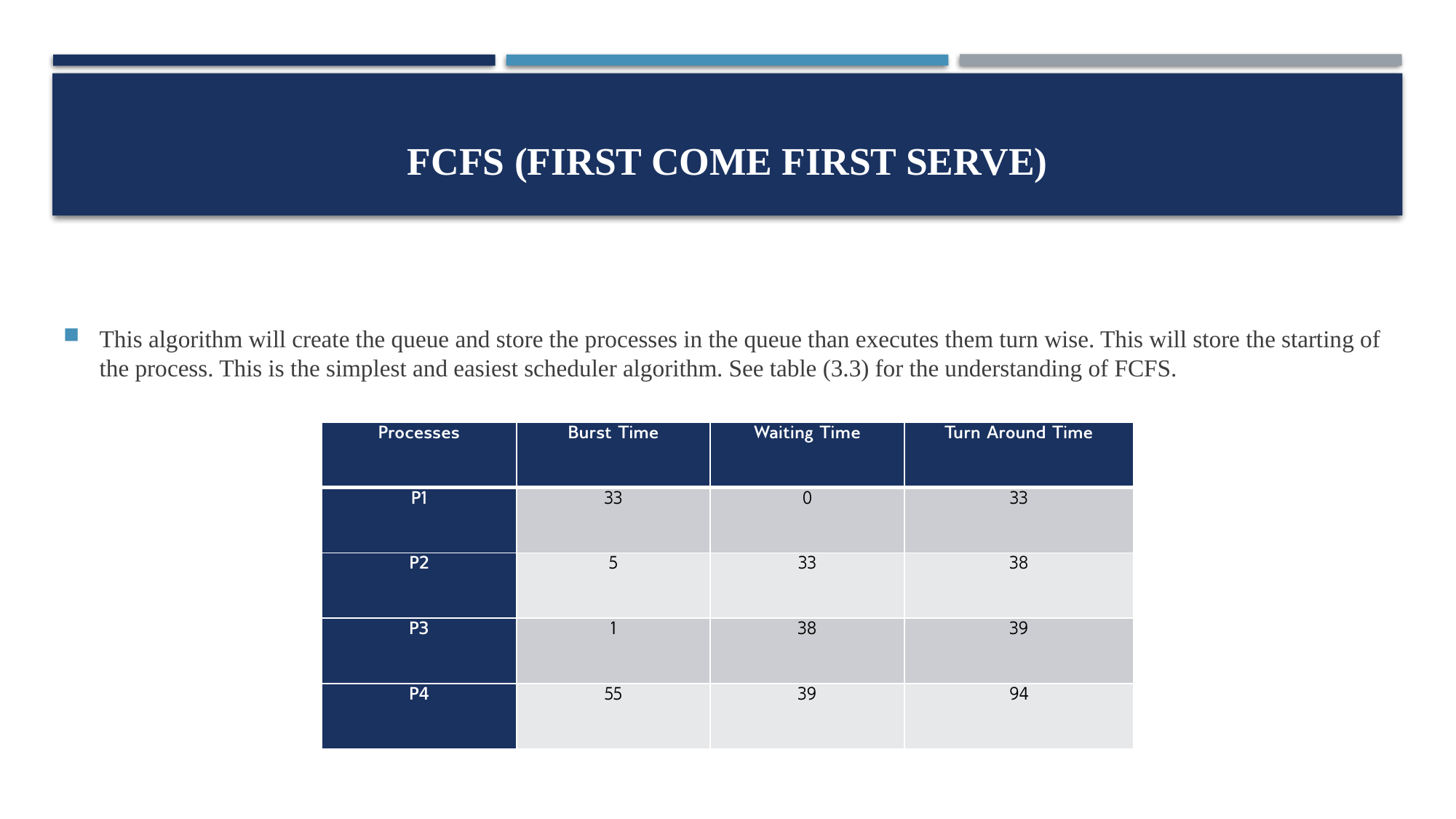

# FCFS (First Come First Serve)

This algorithm will create the queue and store the processes in the queue than executes them turn wise. This will store the starting of the process. This is the simplest and easiest scheduler algorithm. See table (3.3) for the understanding of FCFS.

| Processes | Burst Time | Waiting Time | Turn Around Time |
| --- | --- | --- | --- |
| P1 | 33 | 0 | 33 |
| P2 | 5 | 33 | 38 |
| P3 | 1 | 38 | 39 |
| P4 | 55 | 39 | 94 |